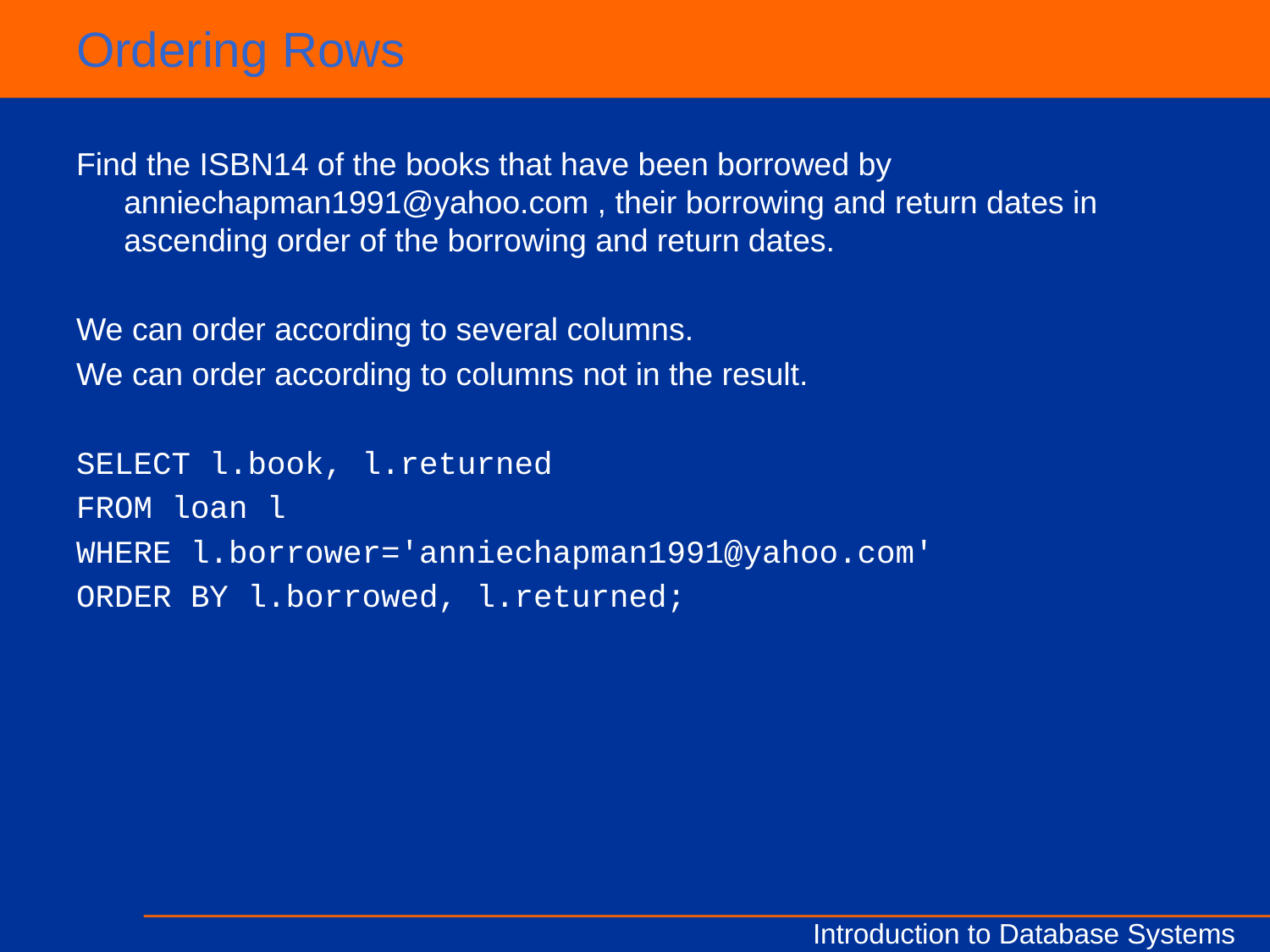

# Ordering Rows
Find the ISBN14 of the books that have been borrowed by anniechapman1991@yahoo.com , their borrowing and return dates in ascending order of the borrowing and return dates.

We can order according to several columns.
We can order according to columns not in the result.

SELECT l.book, l.returned
FROM loan l
WHERE l.borrower='anniechapman1991@yahoo.com'
ORDER BY l.borrowed, l.returned;

Introduction to Database Systems